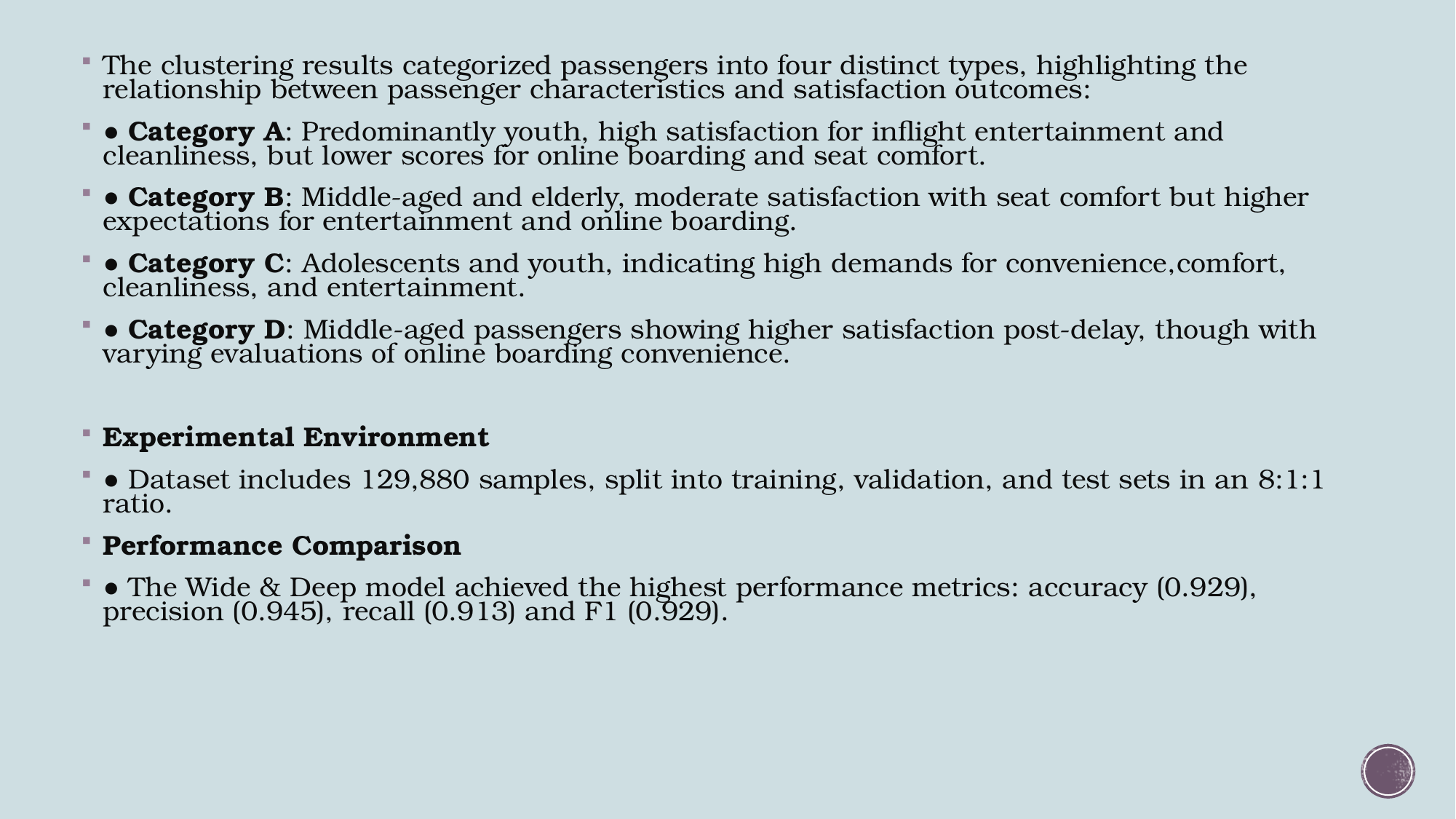

The clustering results categorized passengers into four distinct types, highlighting the relationship between passenger characteristics and satisfaction outcomes:​
● Category A: Predominantly youth, high satisfaction for inflight entertainment and cleanliness, but lower scores for online boarding and seat comfort.​
● Category B: Middle-aged and elderly, moderate satisfaction with seat comfort but higher expectations for entertainment and online boarding.​
● Category C: Adolescents and youth, indicating high demands for convenience,comfort, cleanliness, and entertainment.​
● Category D: Middle-aged passengers showing higher satisfaction post-delay, though with varying evaluations of online boarding convenience.​

Experimental Environment​
● Dataset includes 129,880 samples, split into training, validation, and test sets in an 8:1:1 ratio.​
Performance Comparison​
● The Wide & Deep model achieved the highest performance metrics: accuracy (0.929), precision (0.945), recall (0.913) and F1 (0.929).​